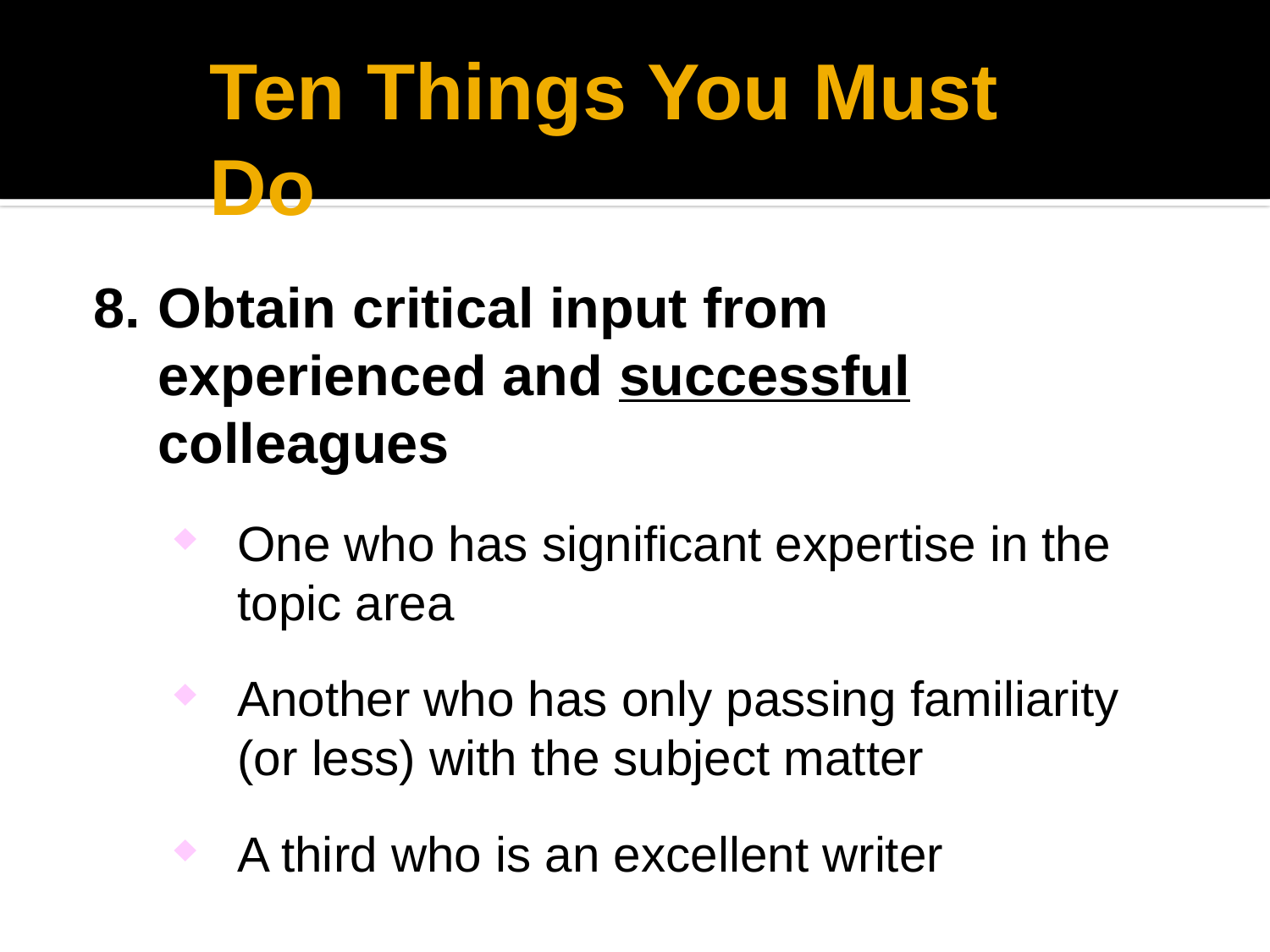

# Ten Things You Must Do
8.	Obtain critical input from experienced and successful colleagues
One who has significant expertise in the topic area
Another who has only passing familiarity (or less) with the subject matter
A third who is an excellent writer